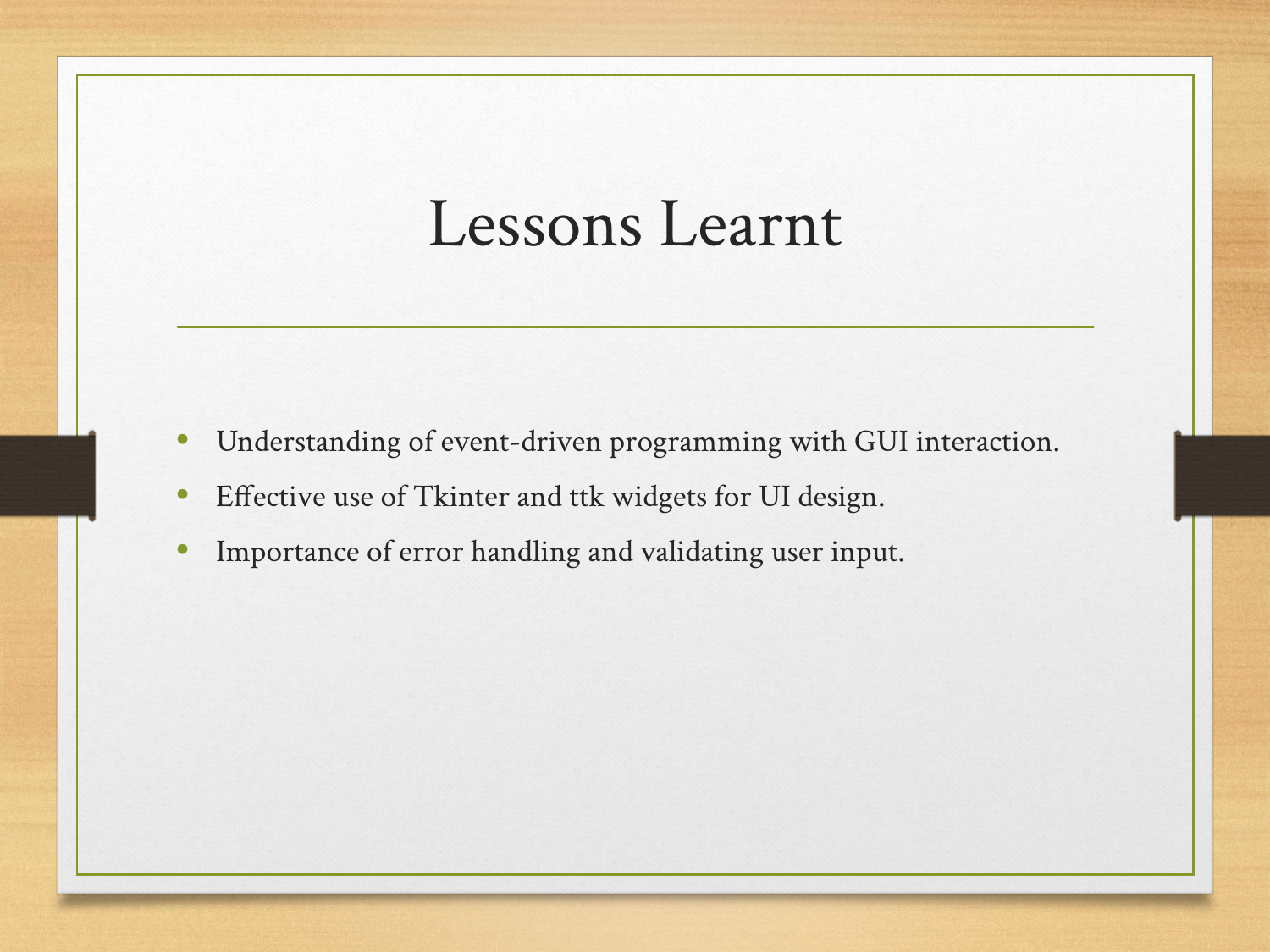

# Lessons Learnt

Understanding of event-driven programming with GUI interaction.
Effective use of Tkinter and ttk widgets for UI design.
Importance of error handling and validating user input.